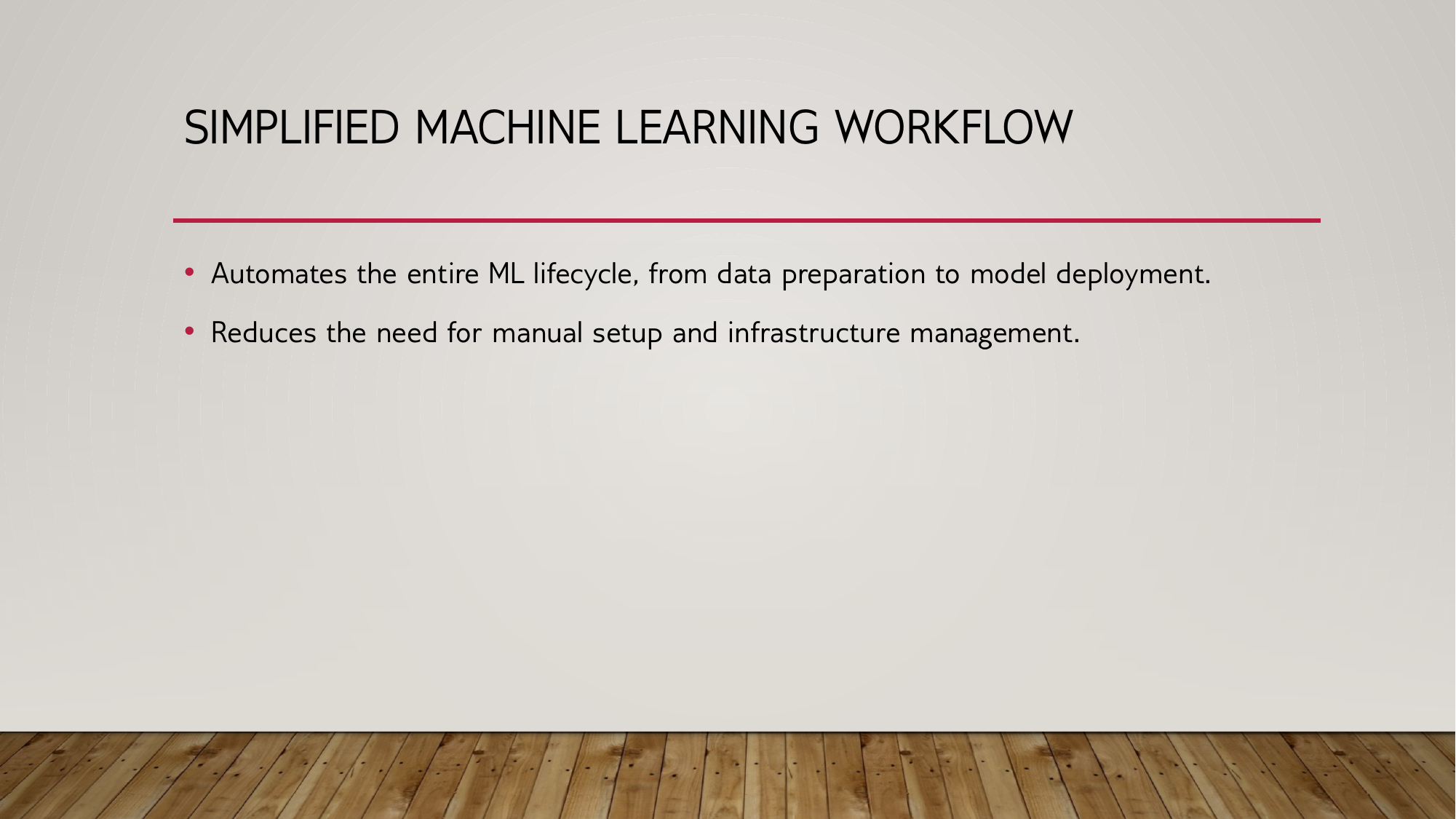

# Simplified Machine Learning Workflow
Automates the entire ML lifecycle, from data preparation to model deployment.
Reduces the need for manual setup and infrastructure management.​